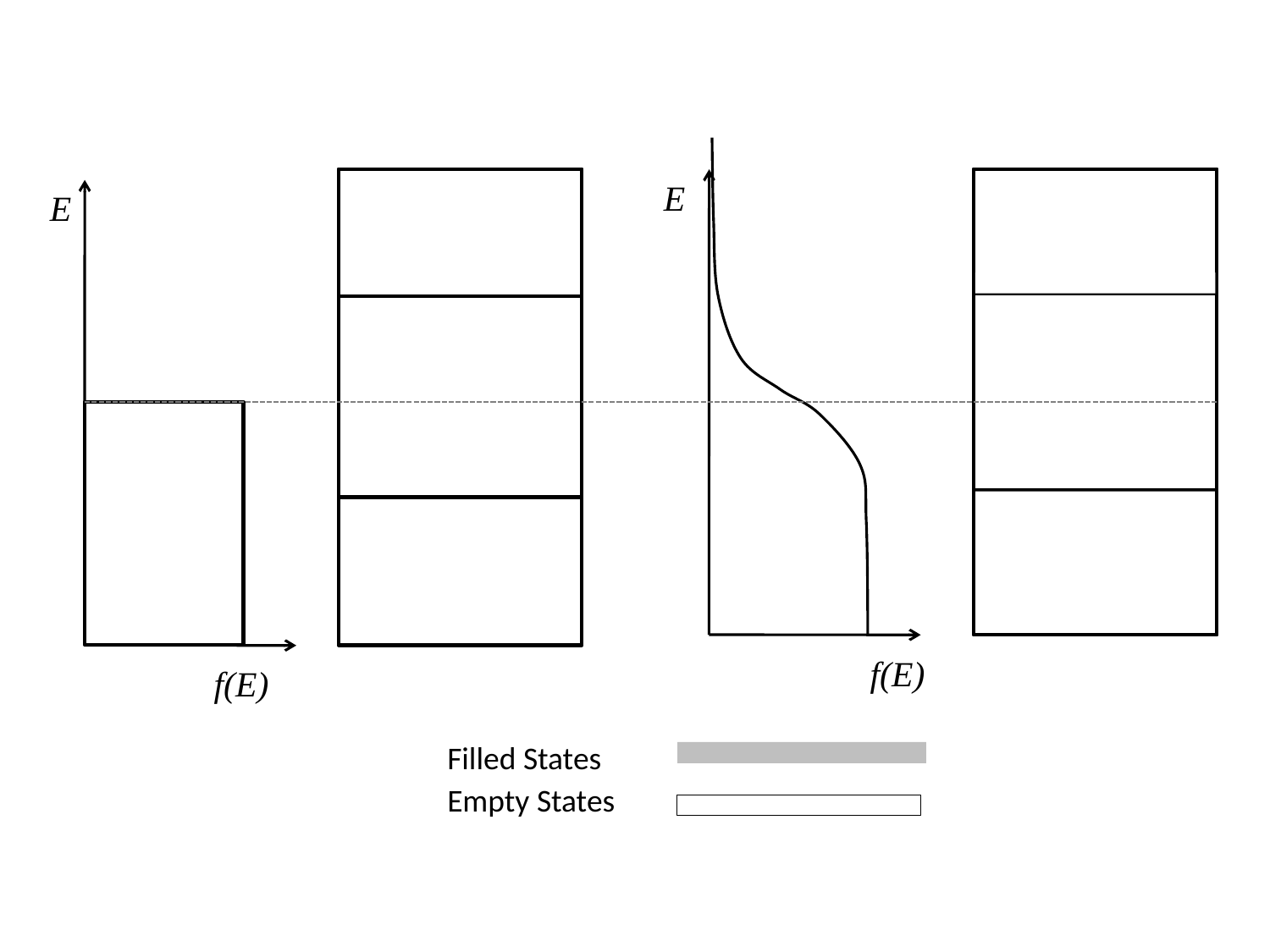

E

E

Valence
Band
f(E)
f(E)

Filled States

Empty States